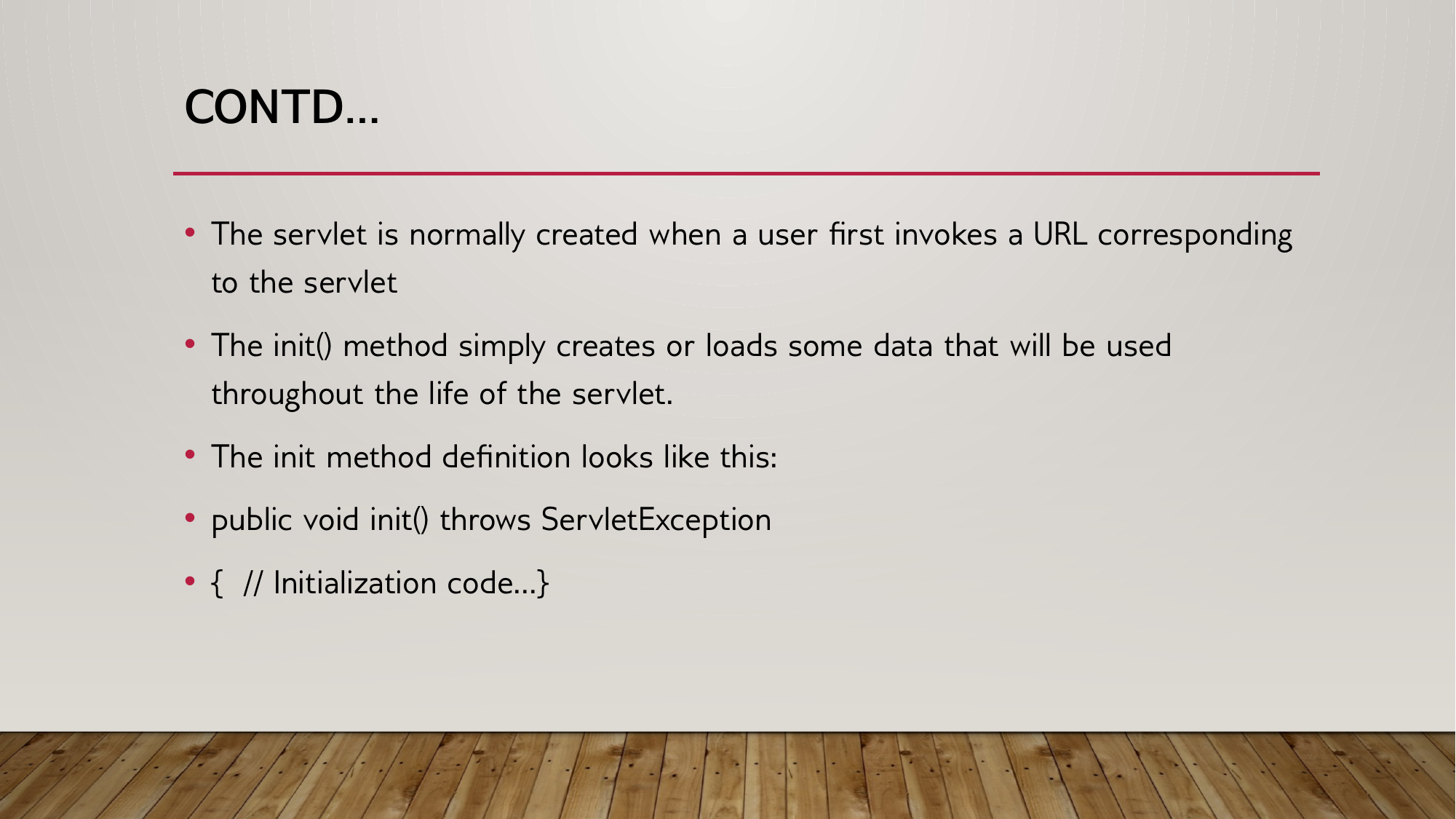

# Contd…
The servlet is normally created when a user first invokes a URL corresponding to the servlet
The init() method simply creates or loads some data that will be used throughout the life of the servlet.
The init method definition looks like this:
public void init() throws ServletException
{  // Initialization code...}